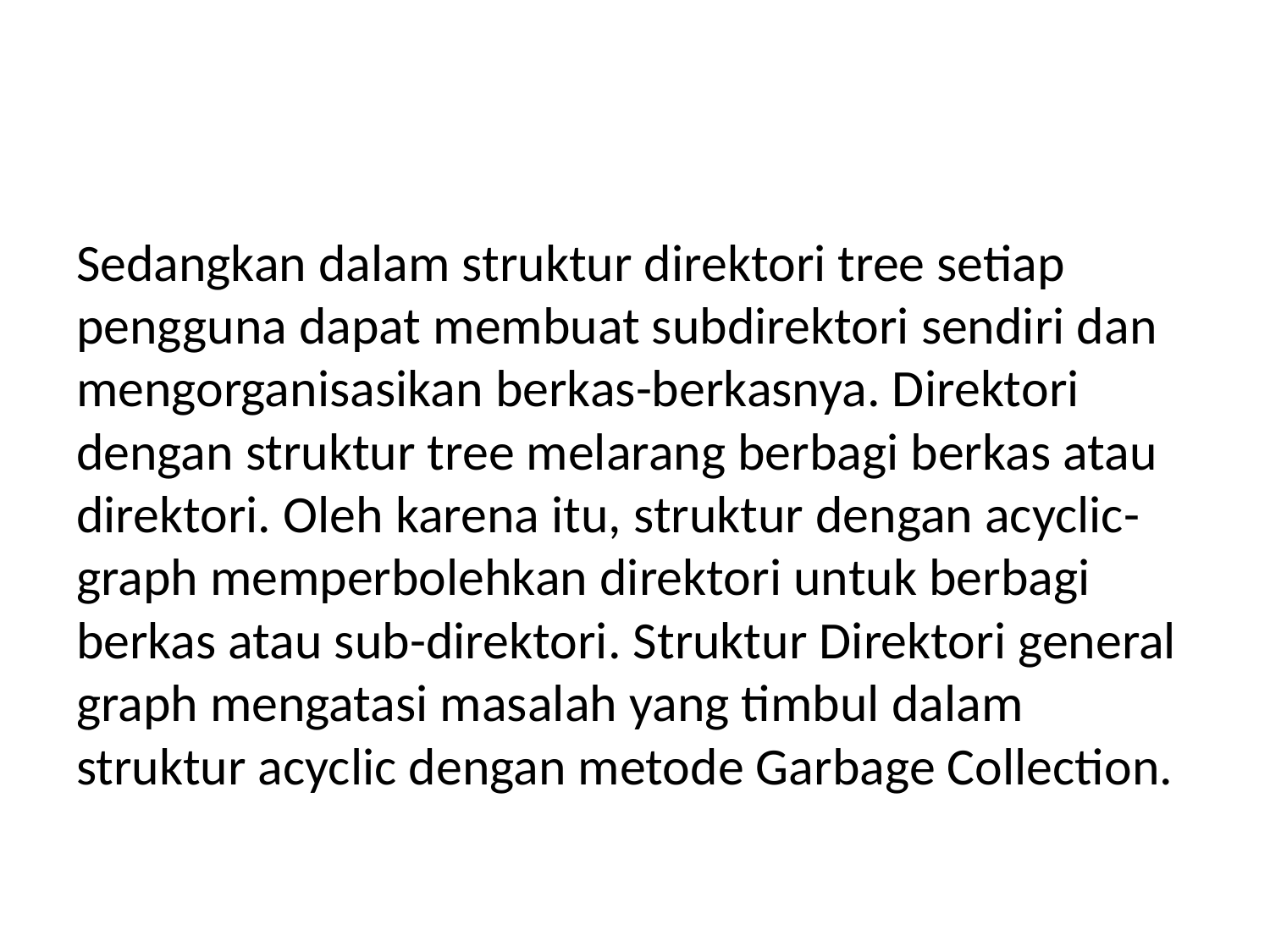

#
Sedangkan dalam struktur direktori tree setiap pengguna dapat membuat subdirektori sendiri dan mengorganisasikan berkas-berkasnya. Direktori dengan struktur tree melarang berbagi berkas atau direktori. Oleh karena itu, struktur dengan acyclic-graph memperbolehkan direktori untuk berbagi berkas atau sub-direktori. Struktur Direktori general graph mengatasi masalah yang timbul dalam struktur acyclic dengan metode Garbage Collection.